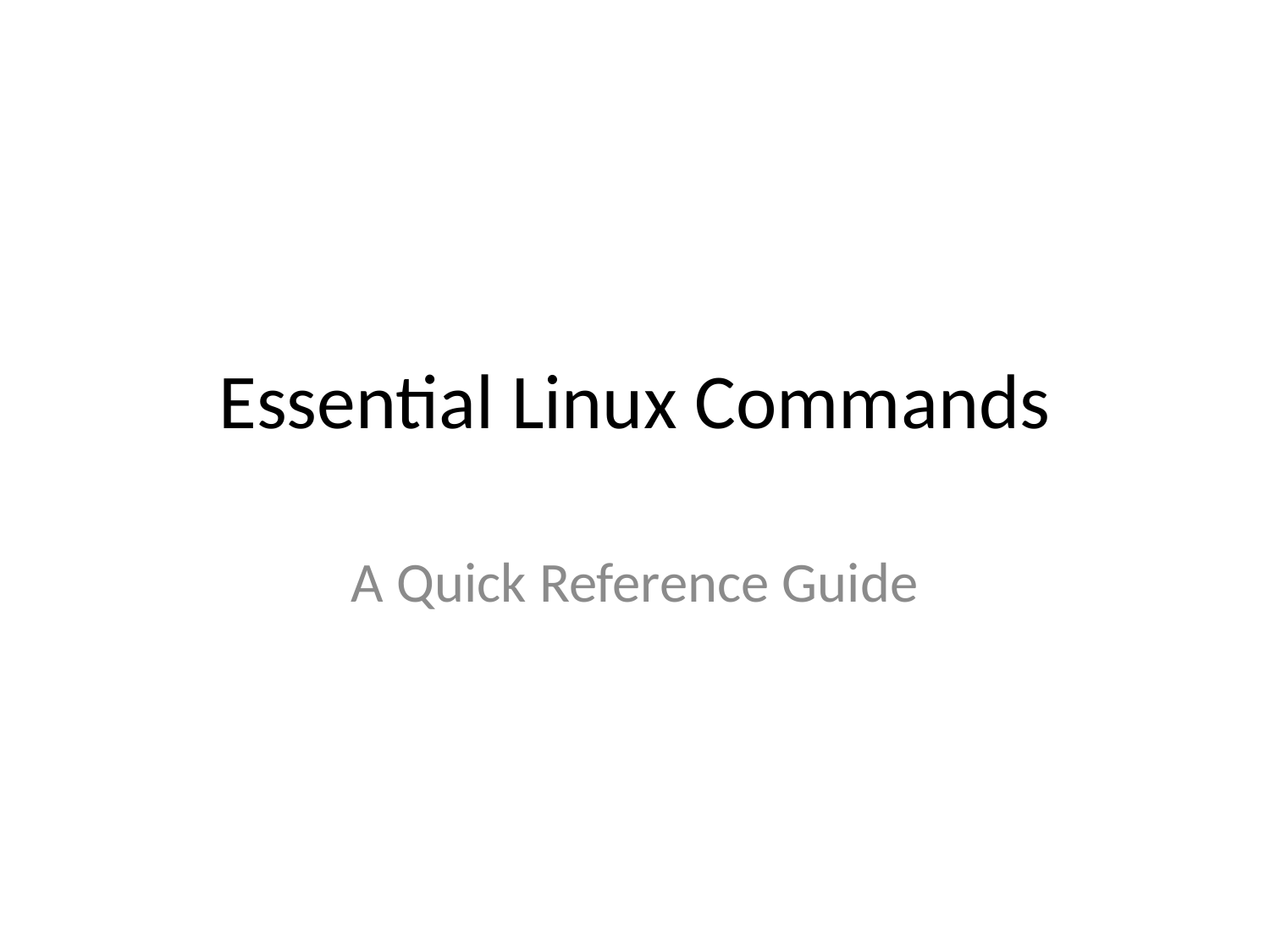

# Essential Linux Commands
A Quick Reference Guide